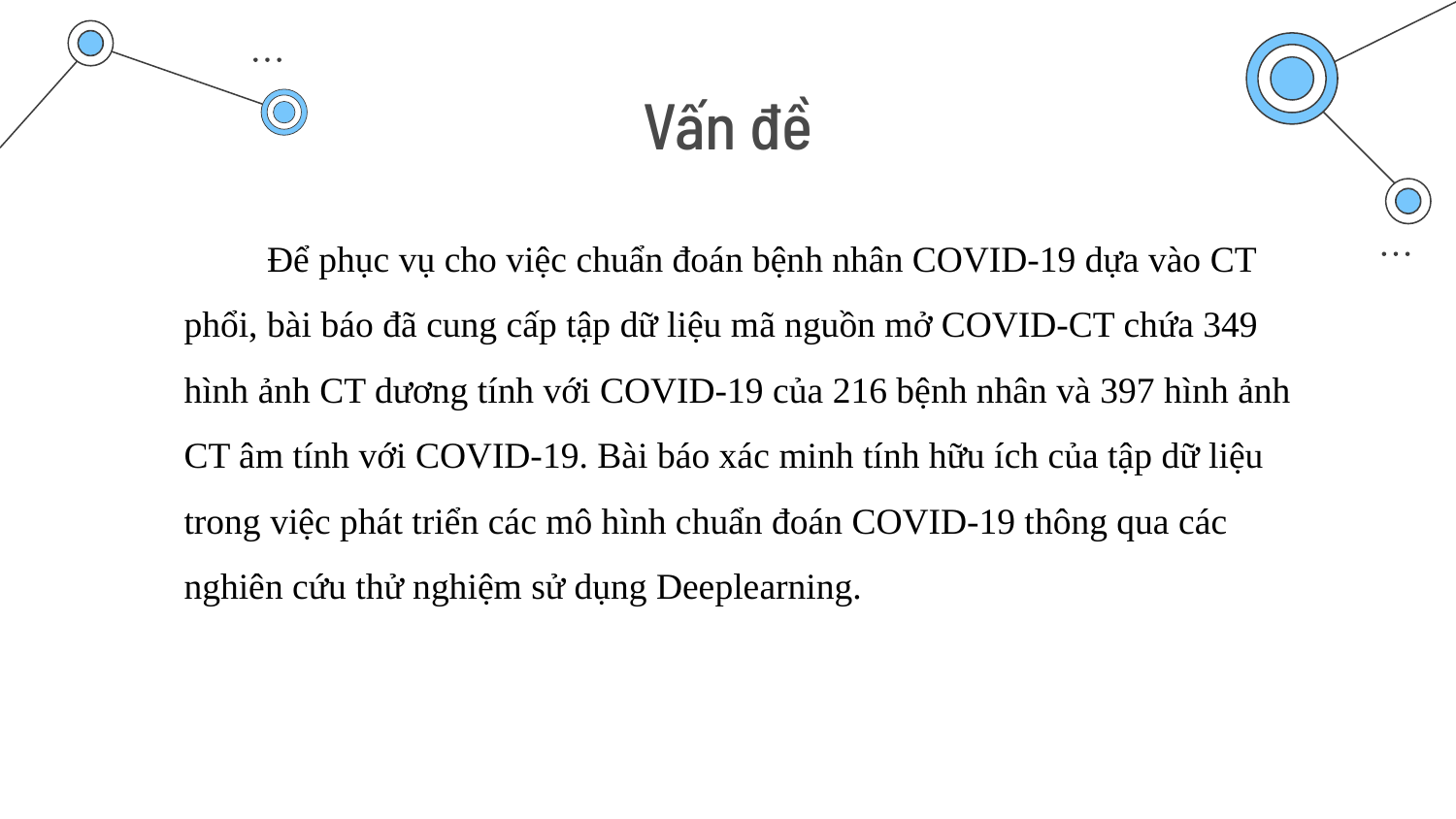

# Vấn đề
         Để phục vụ cho việc chuẩn đoán bệnh nhân COVID-19 dựa vào CT phổi, bài báo đã cung cấp tập dữ liệu mã nguồn mở COVID-CT chứa 349 hình ảnh CT dương tính với COVID-19 của 216 bệnh nhân và 397 hình ảnh CT âm tính với COVID-19. Bài báo xác minh tính hữu ích của tập dữ liệu trong việc phát triển các mô hình chuẩn đoán COVID-19 thông qua các nghiên cứu thử nghiệm sử dụng Deeplearning.